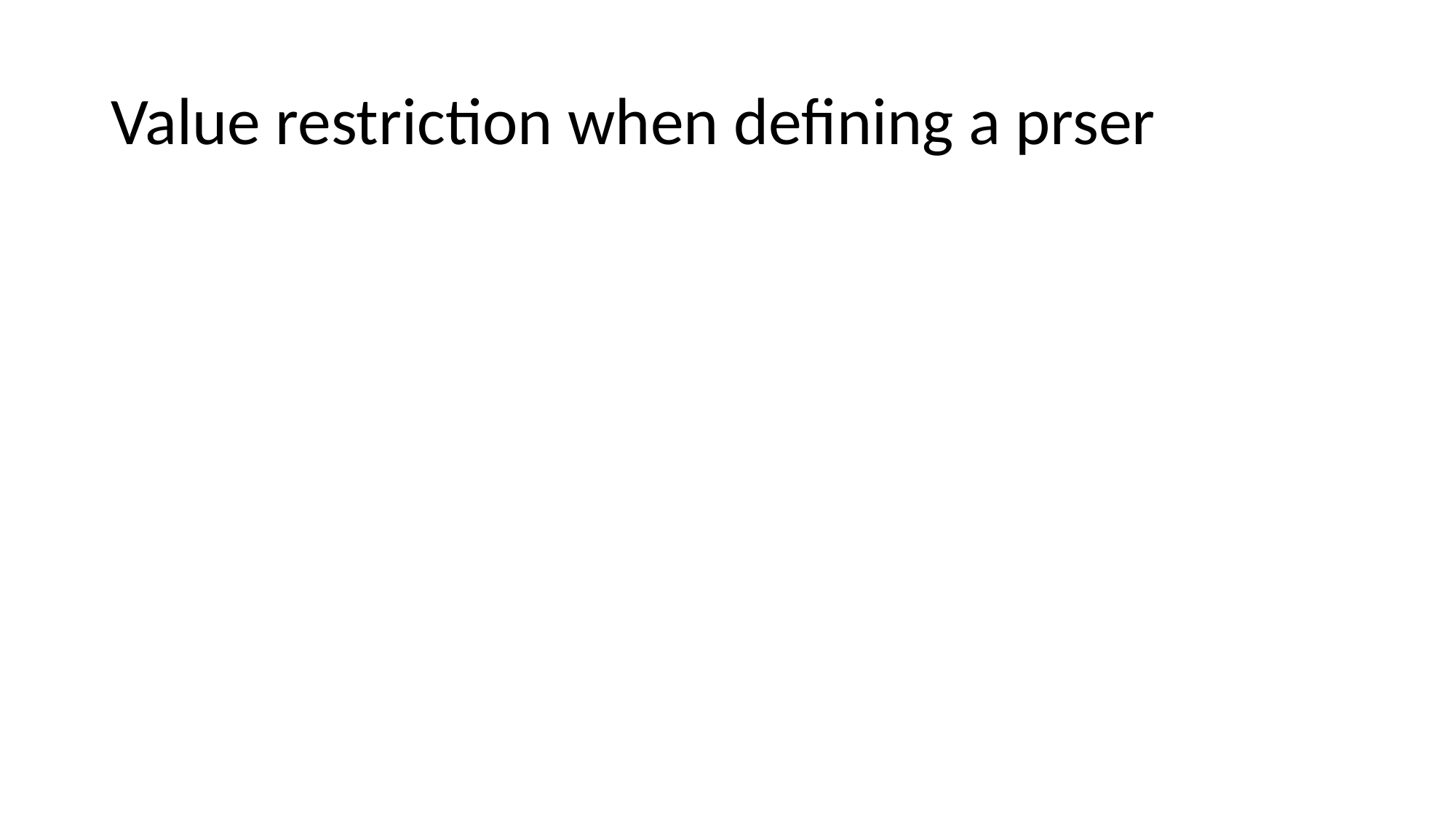

# Value restriction when defining a prser